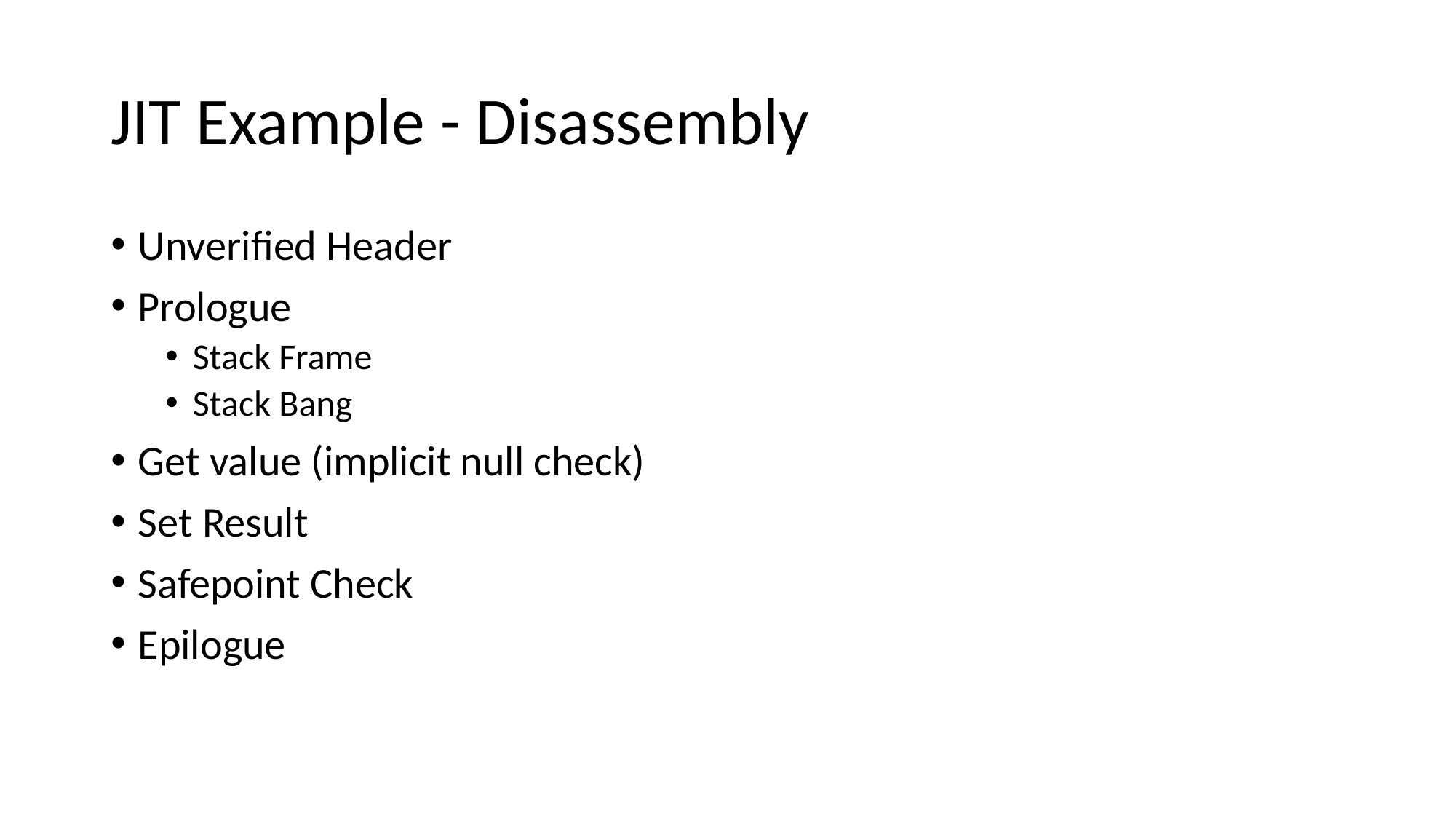

# JIT Example - Disassembly
Unverified Header
Prologue
Stack Frame
Stack Bang
Get value (implicit null check)
Set Result
Safepoint Check
Epilogue